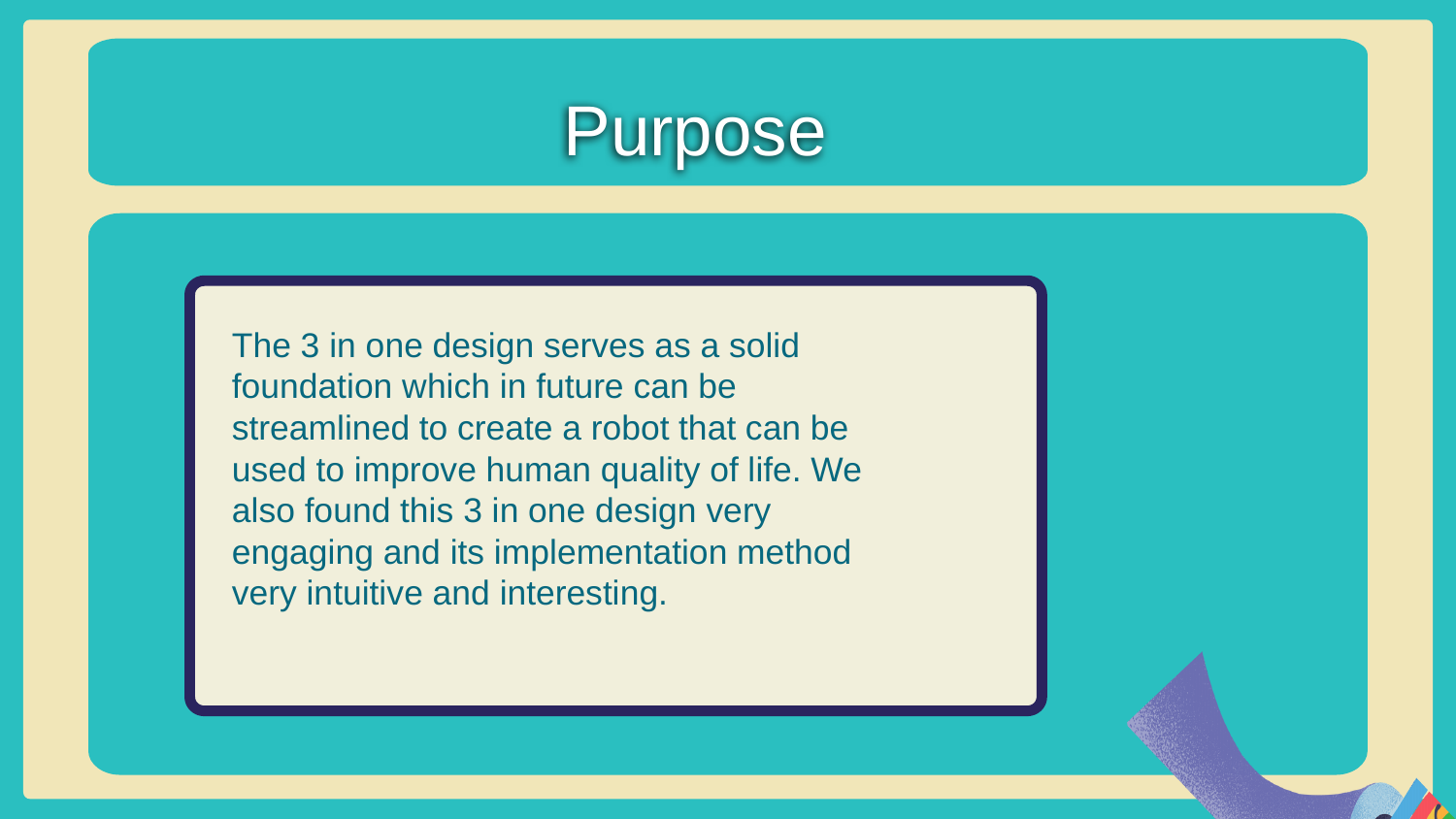

Purpose

The 3 in one design serves as a solid foundation which in future can be streamlined to create a robot that can be used to improve human quality of life. We also found this 3 in one design very engaging and its implementation method very intuitive and interesting.